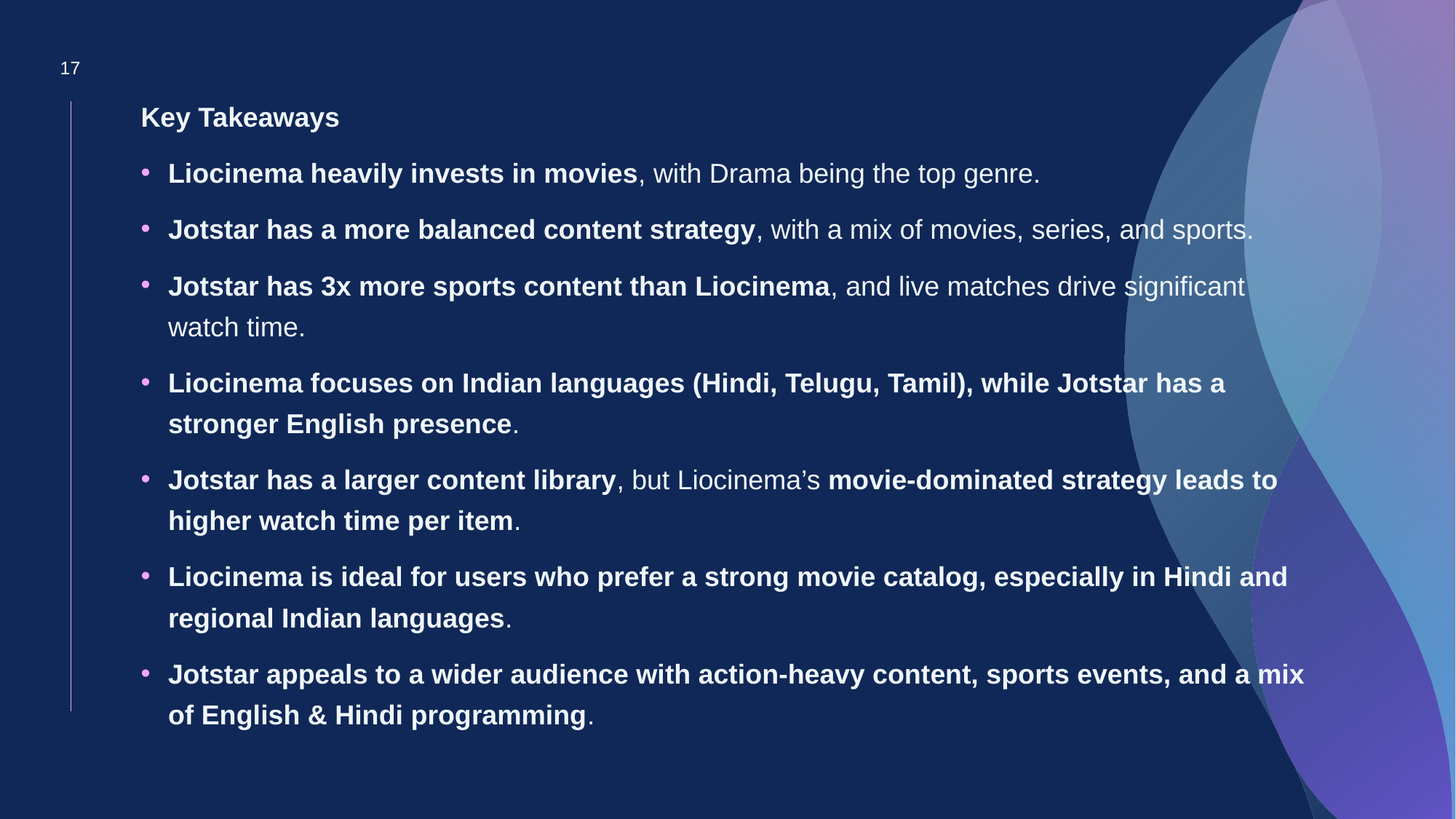

17
Key Takeaways
Liocinema heavily invests in movies, with Drama being the top genre.
Jotstar has a more balanced content strategy, with a mix of movies, series, and sports.
Jotstar has 3x more sports content than Liocinema, and live matches drive significant watch time.
Liocinema focuses on Indian languages (Hindi, Telugu, Tamil), while Jotstar has a stronger English presence.
Jotstar has a larger content library, but Liocinema’s movie-dominated strategy leads to higher watch time per item.
Liocinema is ideal for users who prefer a strong movie catalog, especially in Hindi and regional Indian languages.
Jotstar appeals to a wider audience with action-heavy content, sports events, and a mix of English & Hindi programming.